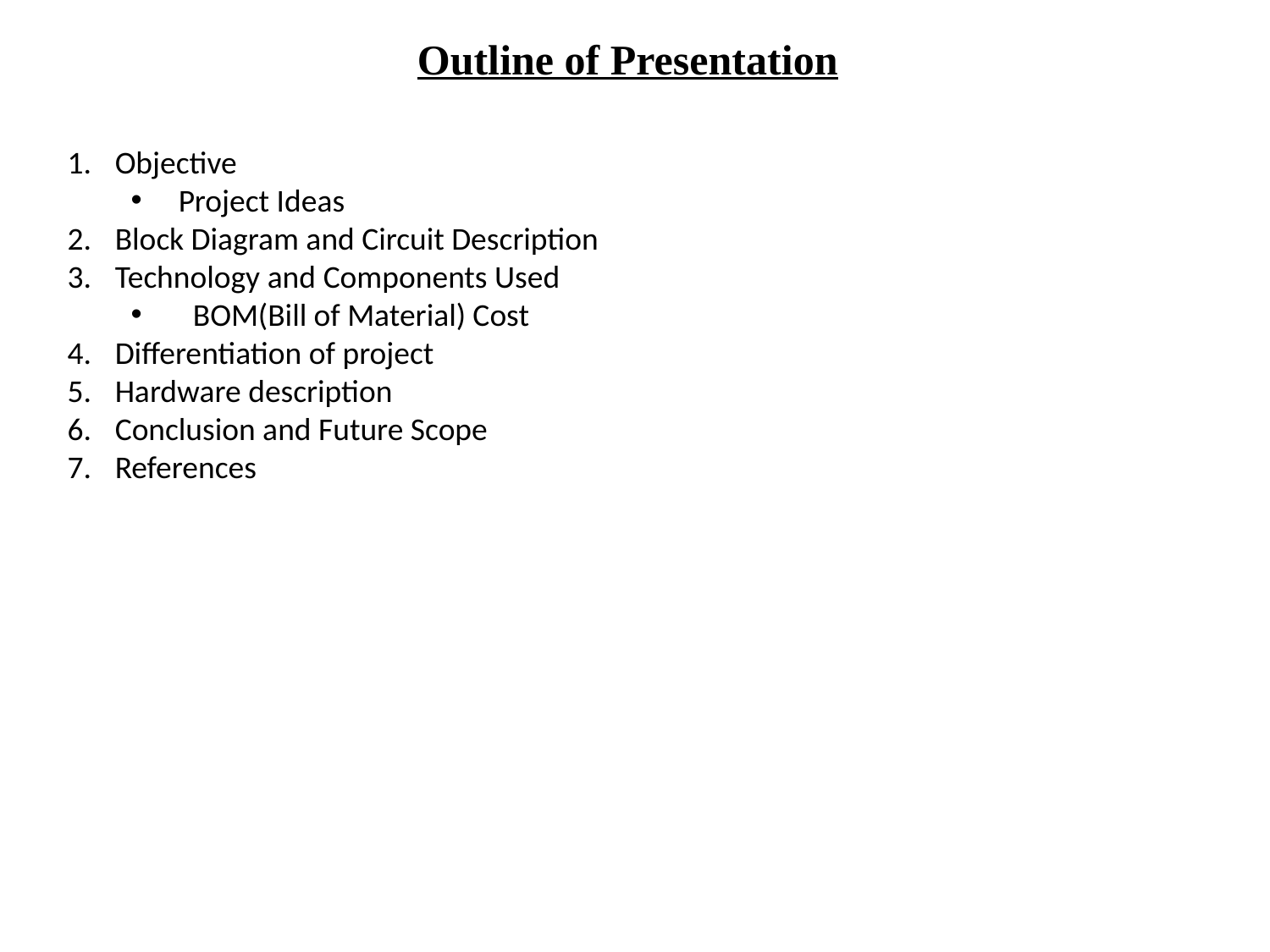

Outline of Presentation
Objective
Project Ideas
Block Diagram and Circuit Description
Technology and Components Used
  BOM(Bill of Material) Cost
Differentiation of project
Hardware description
Conclusion and Future Scope
References